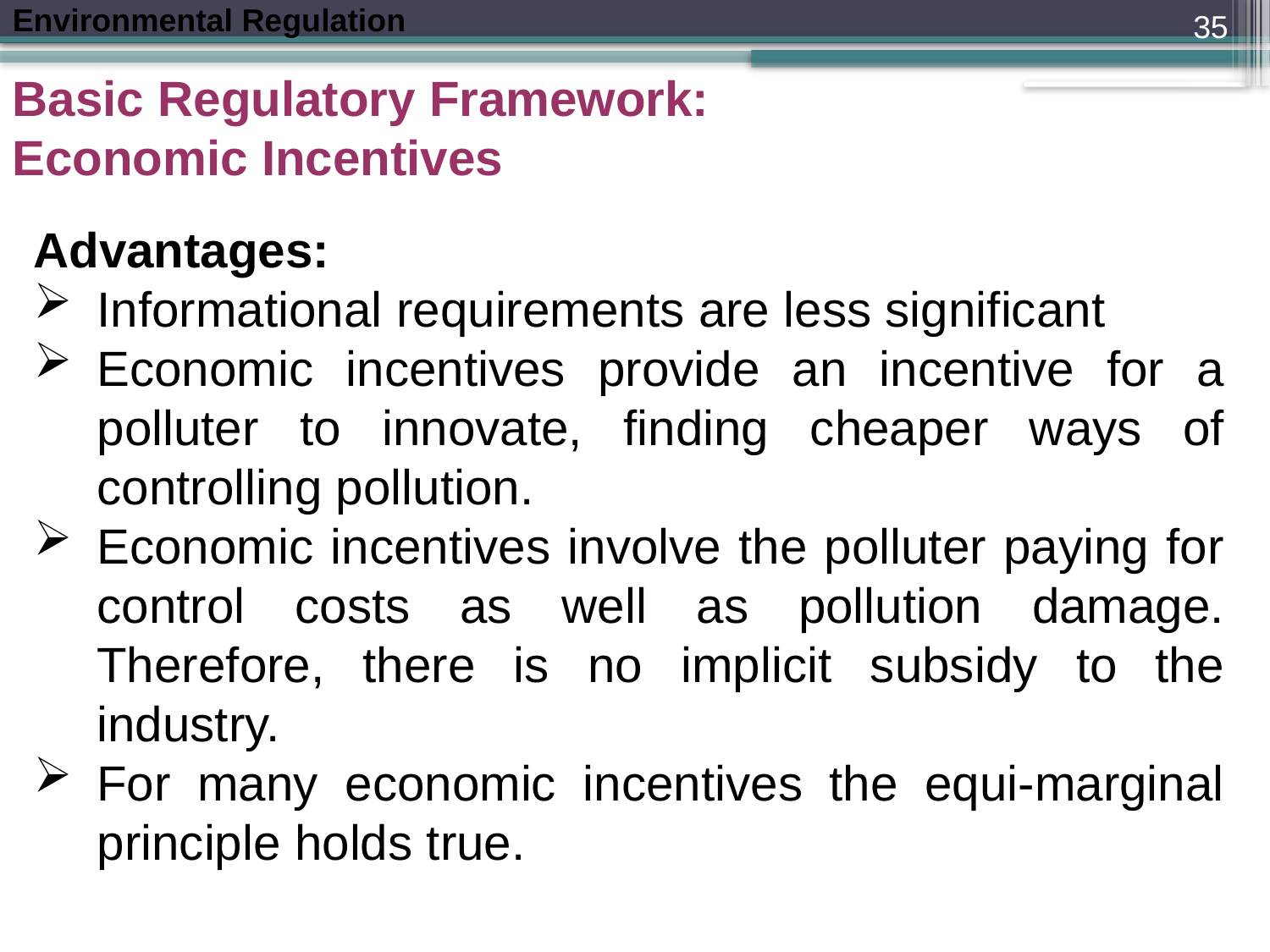

35
Basic Regulatory Framework:
Economic Incentives

Advantages:
Informational requirements are less significant
Economic incentives provide an incentive for a polluter to innovate, finding cheaper ways of controlling pollution.
Economic incentives involve the polluter paying for control costs as well as pollution damage. Therefore, there is no implicit subsidy to the industry.
For many economic incentives the equi-marginal principle holds true.